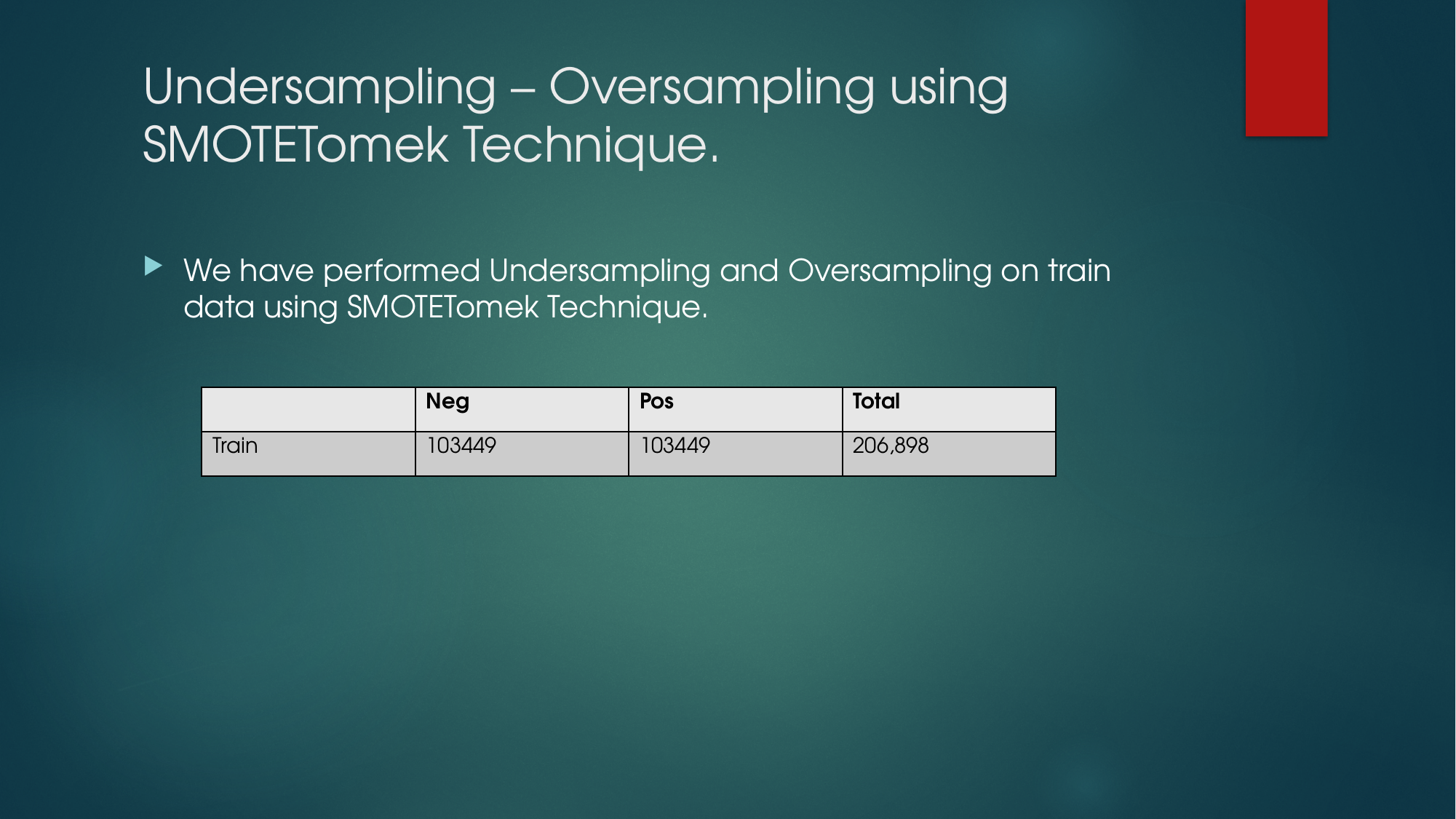

# Undersampling – Oversampling using SMOTETomek Technique.
We have performed Undersampling and Oversampling on train data using SMOTETomek Technique.
|  | Neg | Pos | Total |
| --- | --- | --- | --- |
| Train | 103449 | 103449 | 206,898 |